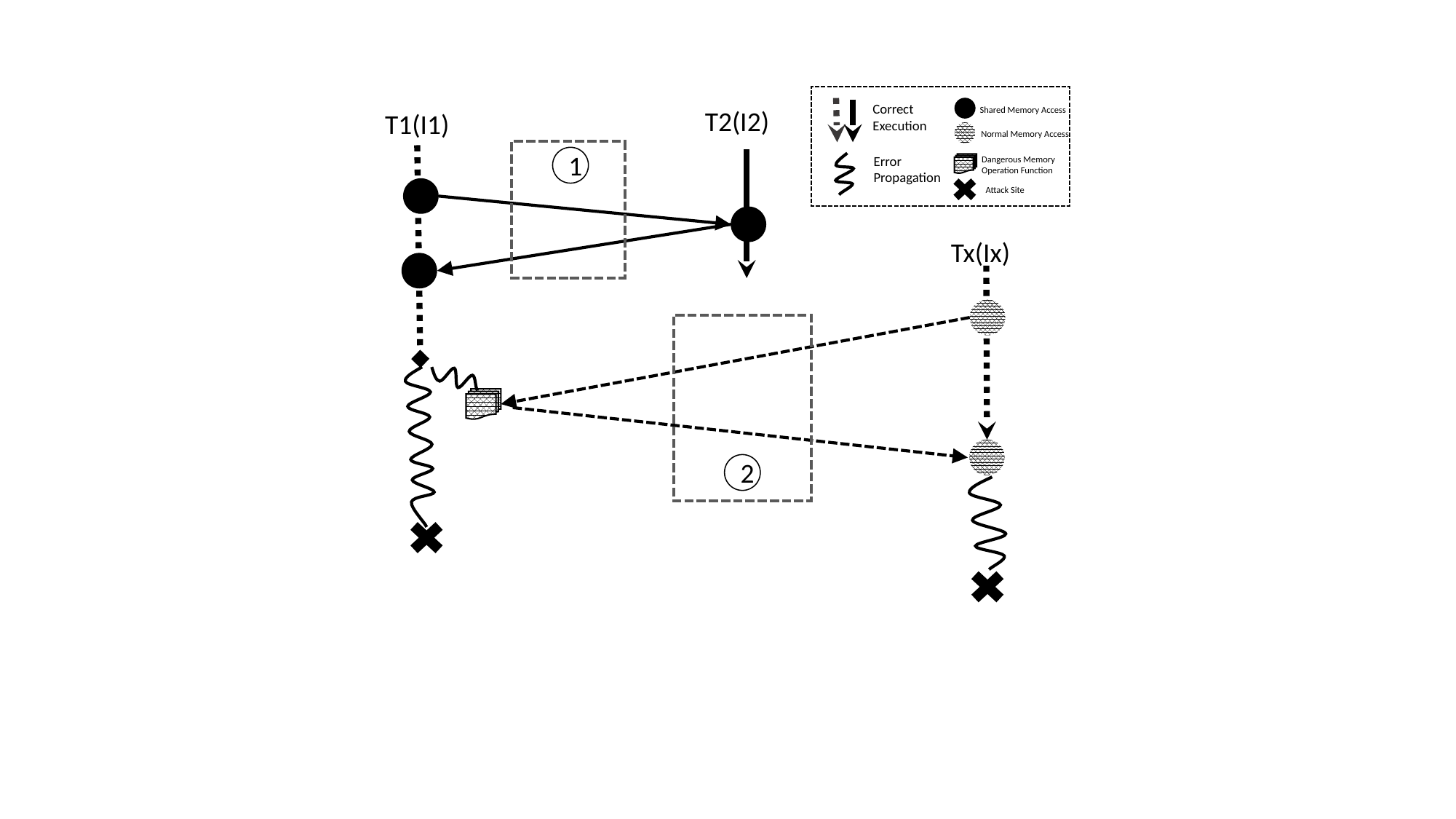

Correct
Execution

T2(I2)
Shared Memory Access
T1(I1)

Normal Memory Access

Error
Propagation
1
Dangerous Memory Operation Function

Attack Site

Tx(Ix)

2